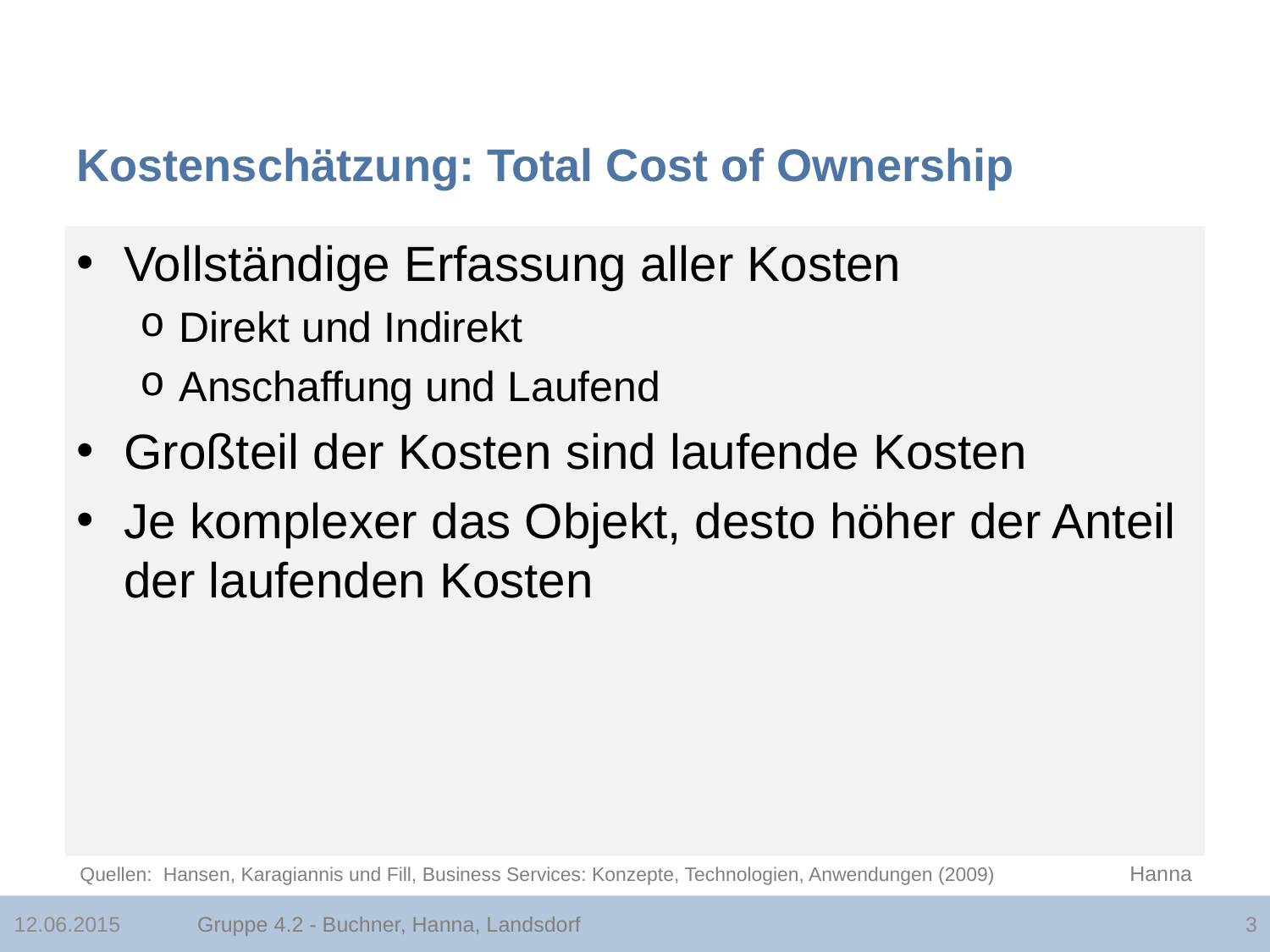

# Kostenschätzung: Total Cost of Ownership
Vollständige Erfassung aller Kosten
Direkt und Indirekt
Anschaffung und Laufend
Großteil der Kosten sind laufende Kosten
Je komplexer das Objekt, desto höher der Anteil der laufenden Kosten
Hanna
Quellen:  Hansen, Karagiannis und Fill, Business Services: Konzepte, Technologien, Anwendungen (2009)
Gruppe 4.2 - Buchner, Hanna, Landsdorf
12.06.2015
3